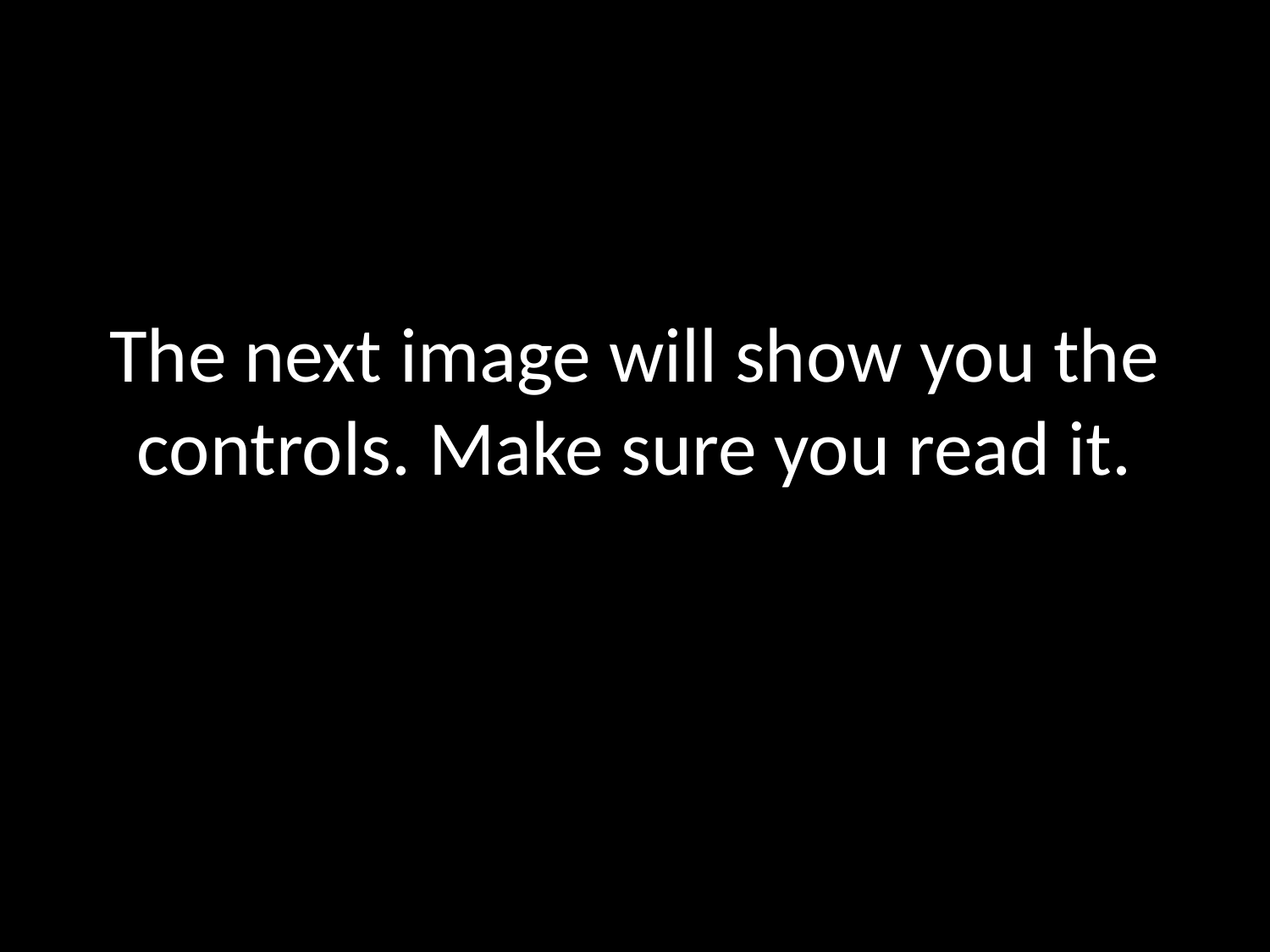

The next image will show you the controls. Make sure you read it.